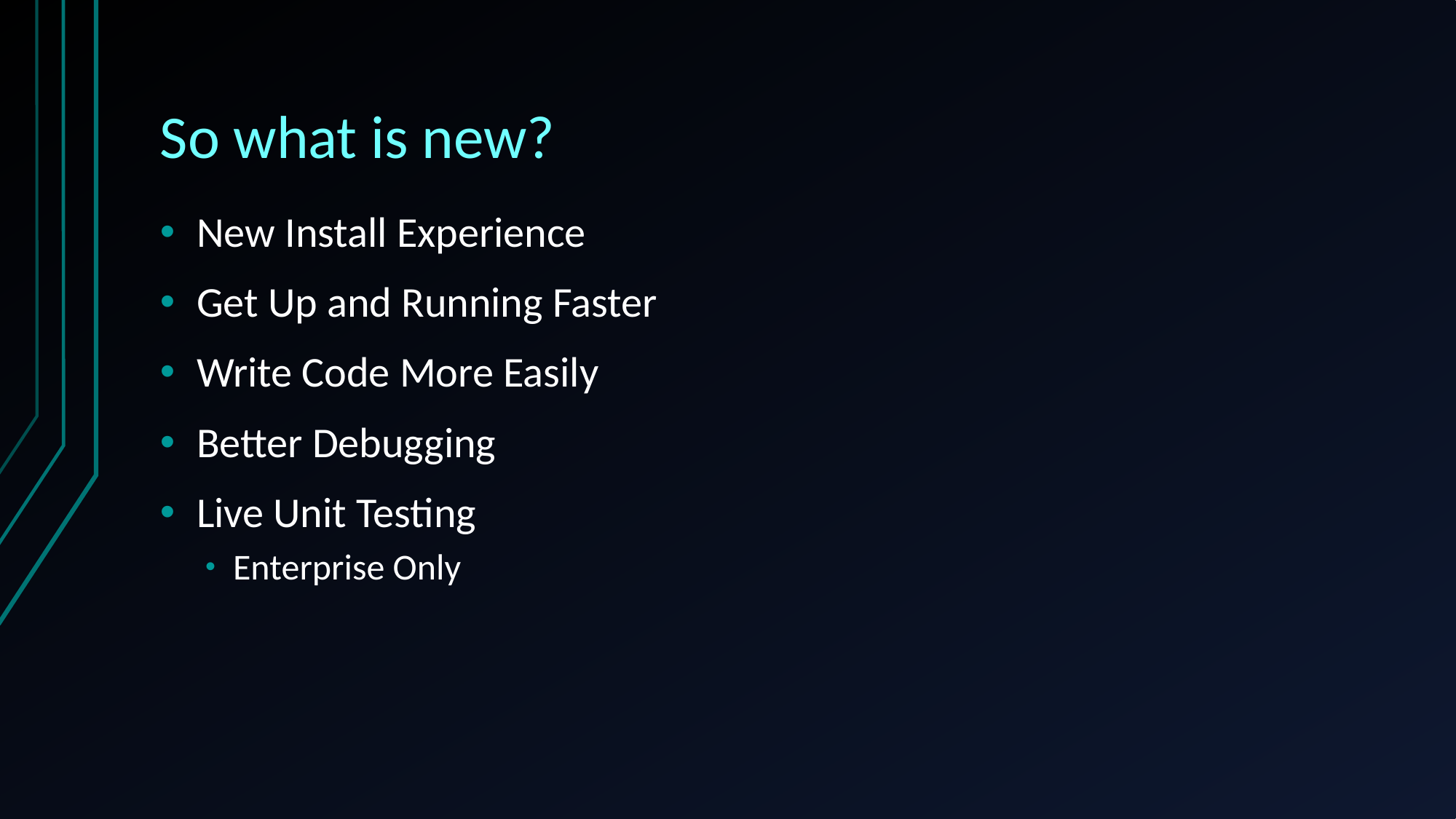

# So what is new?
New Install Experience
Get Up and Running Faster
Write Code More Easily
Better Debugging
Live Unit Testing
Enterprise Only